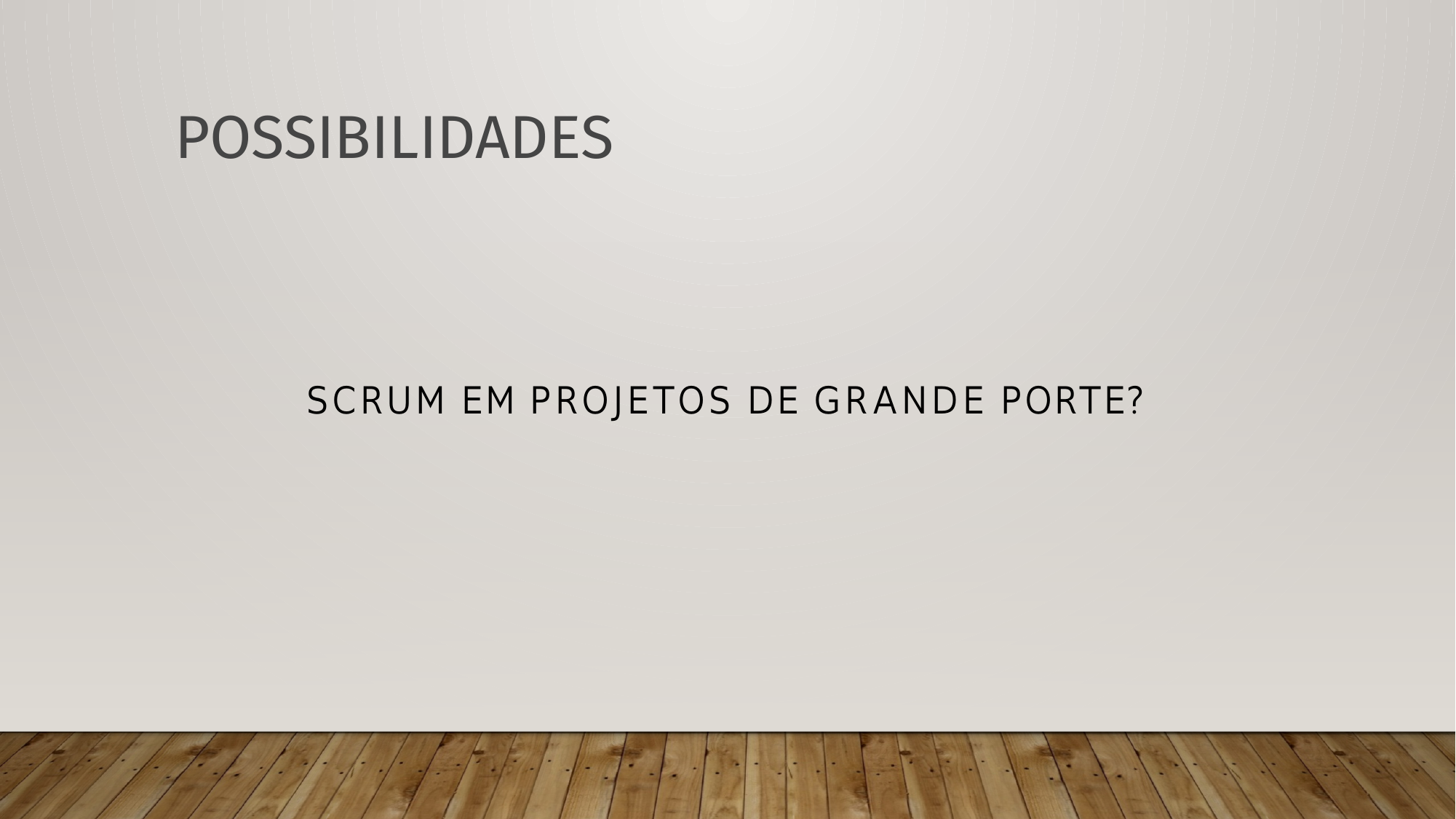

# POSSIBILIDADES
SCRUM EM PROJETOS DE GRANDE PORTE?